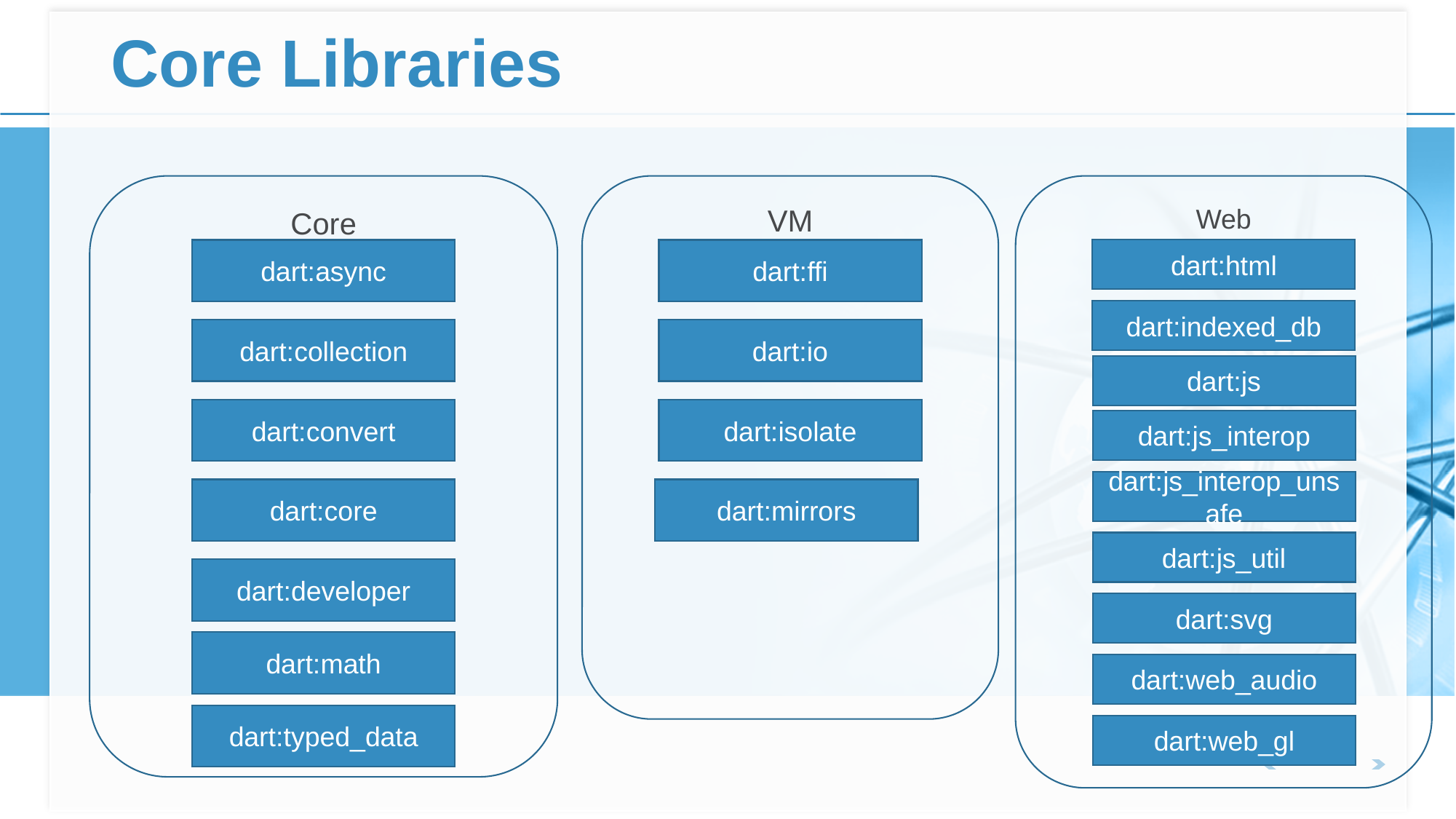

# Core Libraries
Core
VM
Web
dart:async
dart:ffi
dart:html
dart:indexed_db
dart:collection
dart:io
dart:js
dart:convert
dart:isolate
dart:js_interop
dart:js_interop_unsafe
dart:core
dart:mirrors
dart:js_util
dart:developer
dart:svg
dart:math
dart:web_audio
dart:typed_data
dart:web_gl